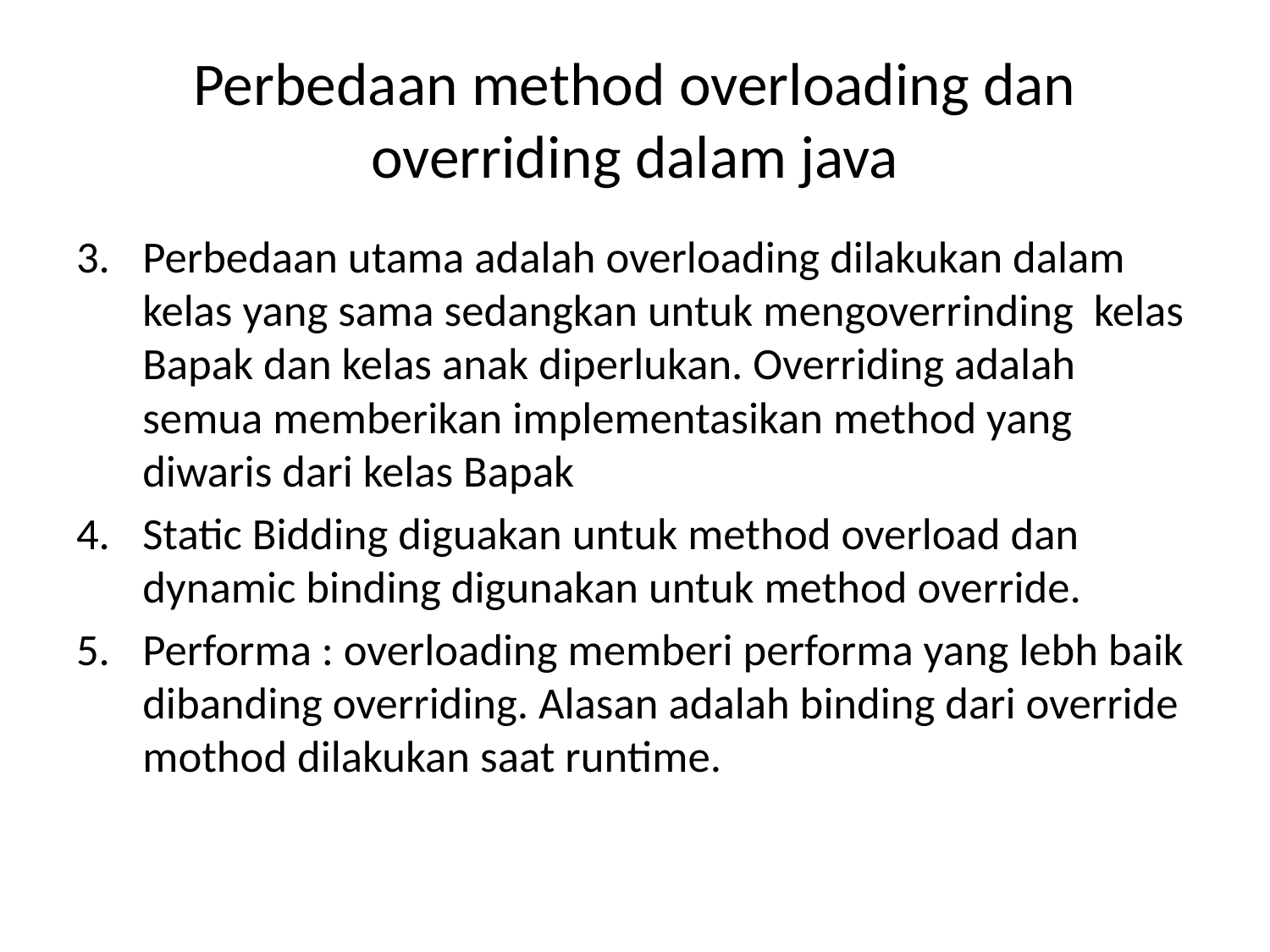

# Perbedaan method overloading dan overriding dalam java
Perbedaan utama adalah overloading dilakukan dalam kelas yang sama sedangkan untuk mengoverrinding  kelas Bapak dan kelas anak diperlukan. Overriding adalah semua memberikan implementasikan method yang diwaris dari kelas Bapak
Static Bidding diguakan untuk method overload dan dynamic binding digunakan untuk method override.
Performa : overloading memberi performa yang lebh baik dibanding overriding. Alasan adalah binding dari override mothod dilakukan saat runtime.